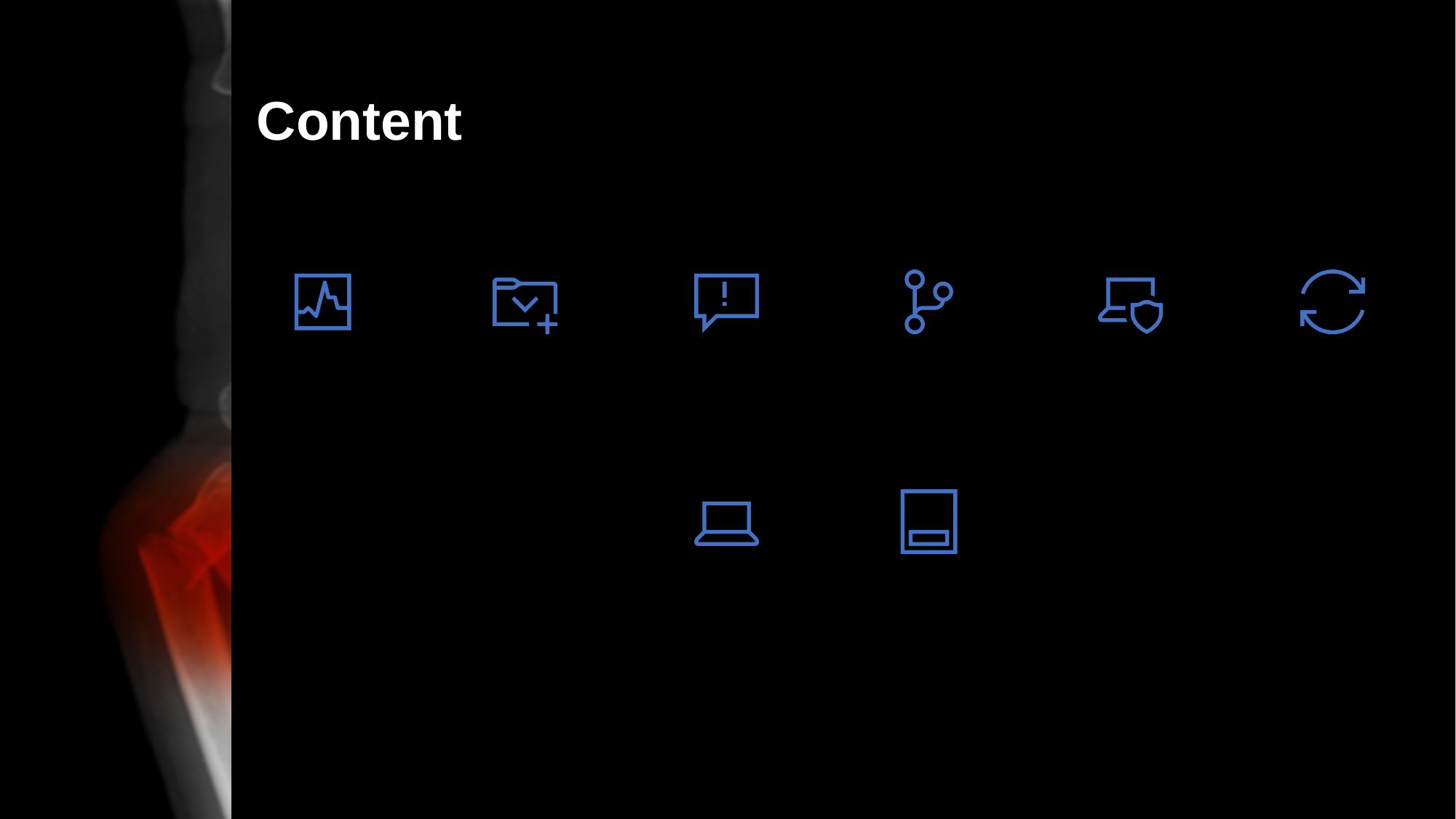

# Content
Problem Statement
Purpose of this Project
Steps to resolve this problem
Dataset and Source
Tools & Techniques
Data Pre-processing
Models
References